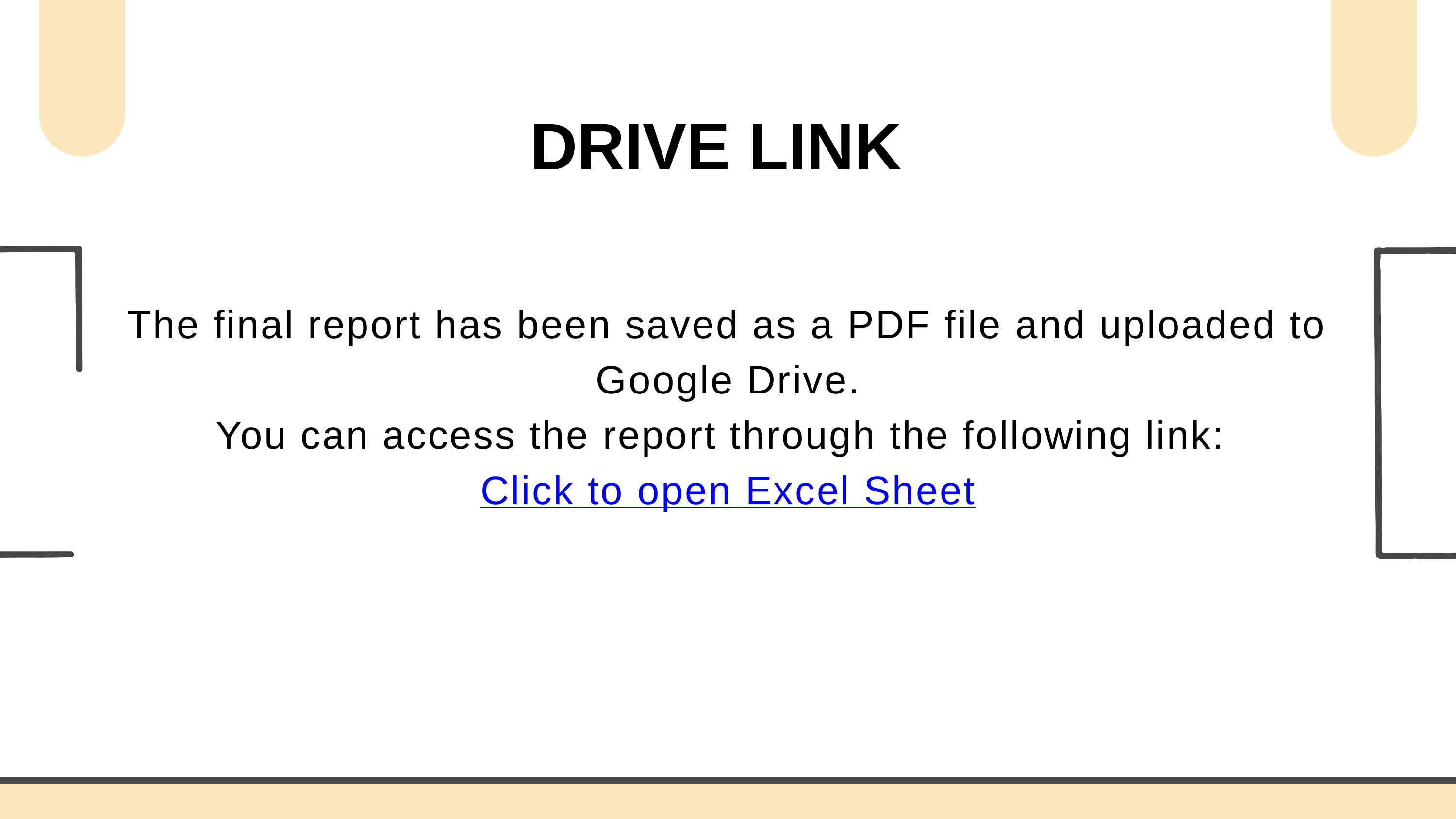

DRIVE LINK

The final report has been saved as a PDF file and uploaded to Google Drive.
You can access the report through the following link: Click to open Excel Sheet